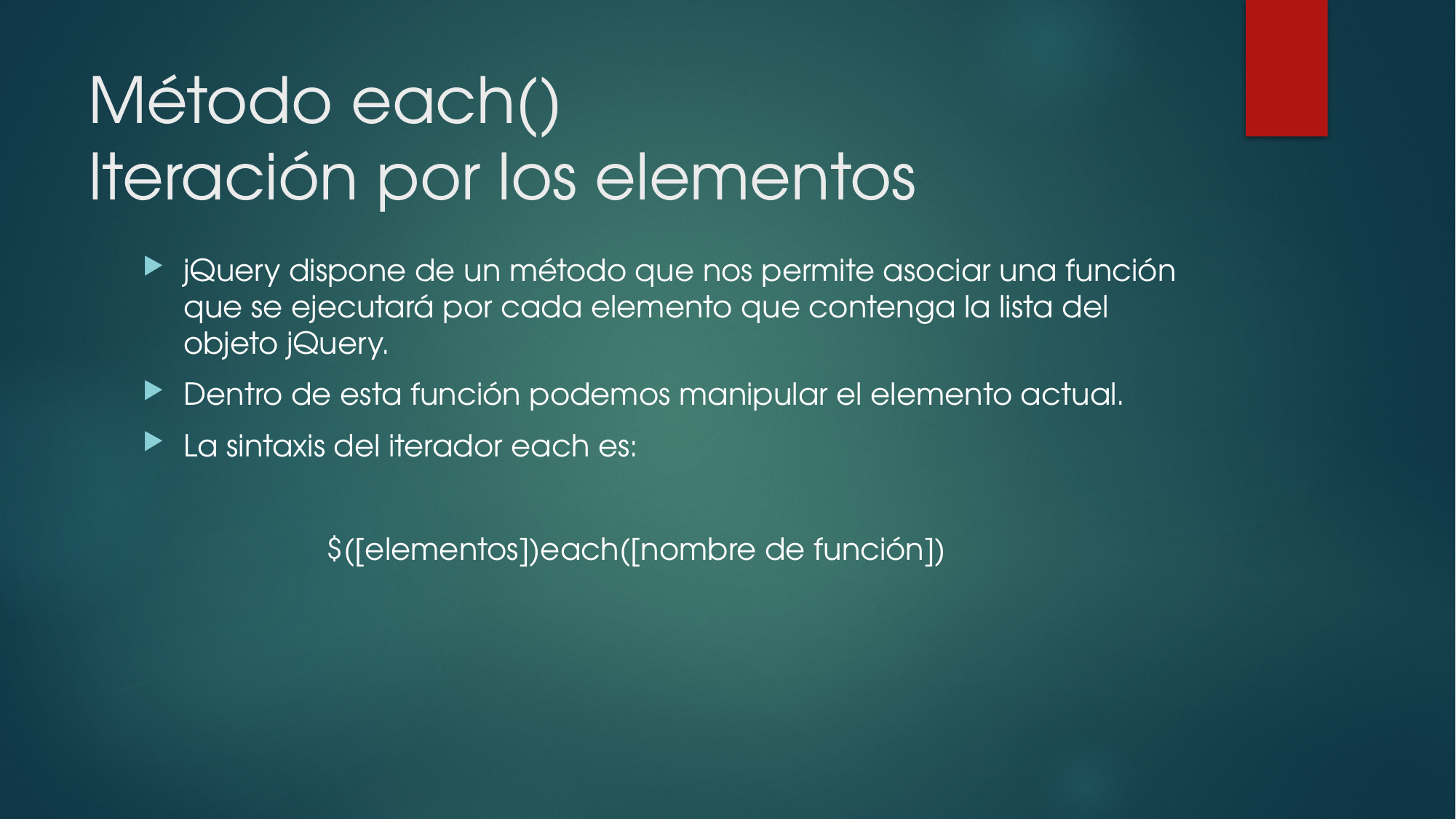

# Método each() Iteración por los elementos
jQuery dispone de un método que nos permite asociar una función que se ejecutará por cada elemento que contenga la lista del objeto jQuery.
Dentro de esta función podemos manipular el elemento actual.
La sintaxis del iterador each es:

                      $([elementos])each([nombre de función])